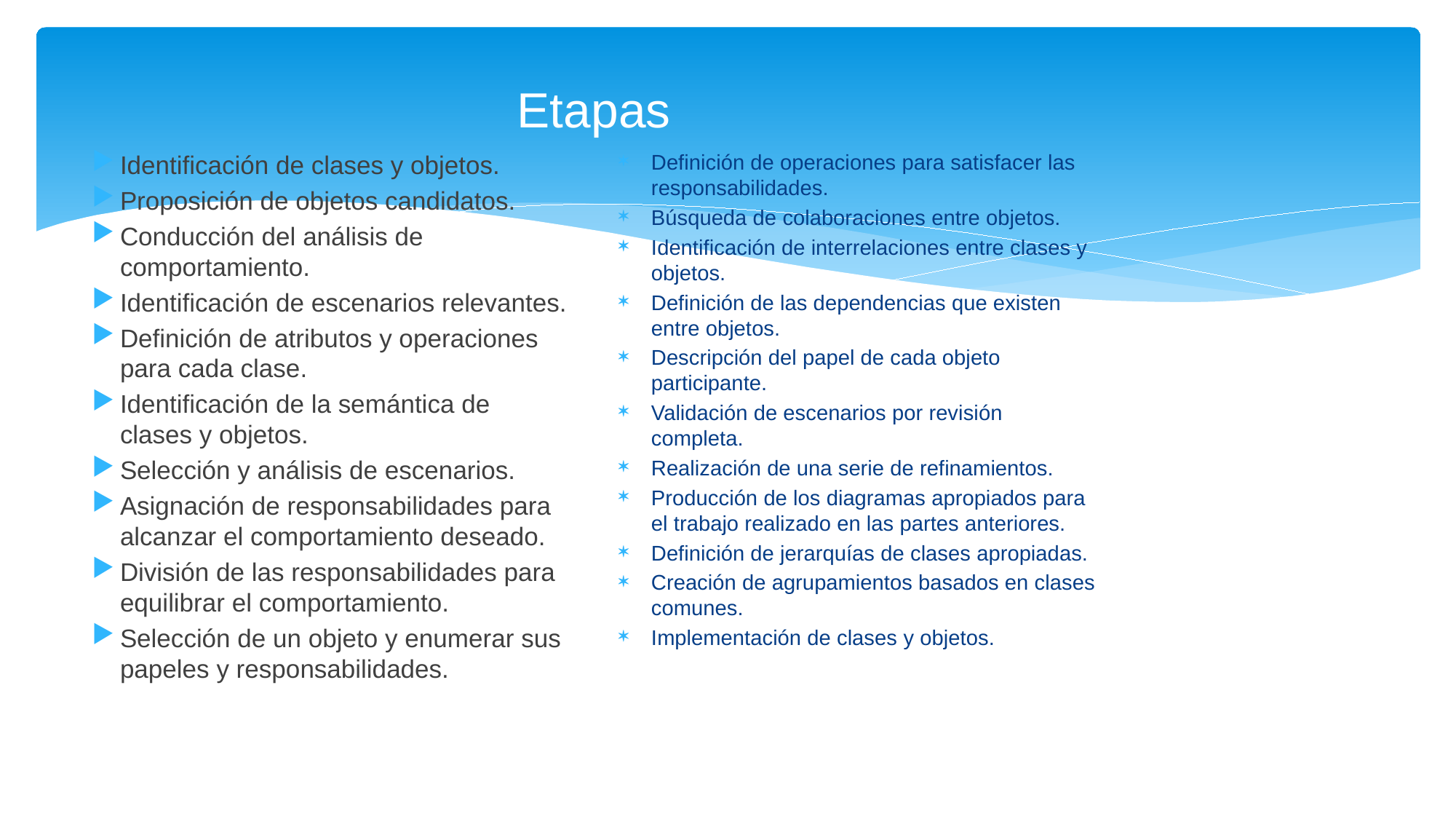

# Etapas
Identificación de clases y objetos.
Proposición de objetos candidatos.
Conducción del análisis de comportamiento.
Identificación de escenarios relevantes.
Definición de atributos y operaciones para cada clase.
Identificación de la semántica de clases y objetos.
Selección y análisis de escenarios.
Asignación de responsabilidades para alcanzar el comportamiento deseado.
División de las responsabilidades para equilibrar el comportamiento.
Selección de un objeto y enumerar sus papeles y responsabilidades.

Definición de operaciones para satisfacer las responsabilidades.
Búsqueda de colaboraciones entre objetos.
Identificación de interrelaciones entre clases y objetos.
Definición de las dependencias que existen entre objetos.
Descripción del papel de cada objeto participante.
Validación de escenarios por revisión completa.
Realización de una serie de refinamientos.
Producción de los diagramas apropiados para el trabajo realizado en las partes anteriores.
Definición de jerarquías de clases apropiadas.
Creación de agrupamientos basados en clases comunes.
Implementación de clases y objetos.